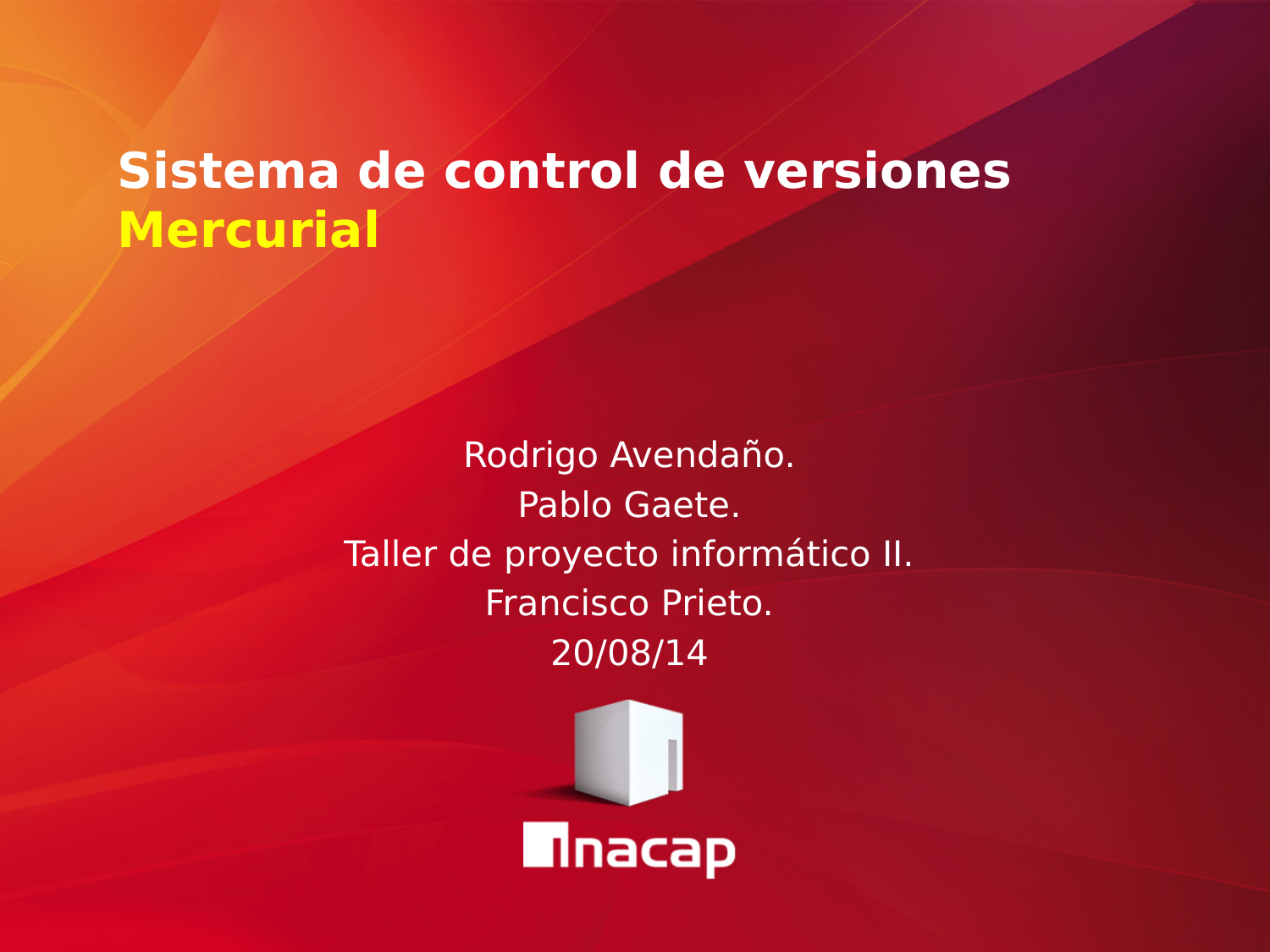

# Sistema de control de versiones Mercurial
Rodrigo Avendaño.
Pablo Gaete.
Taller de proyecto informático II.
Francisco Prieto.
20/08/14